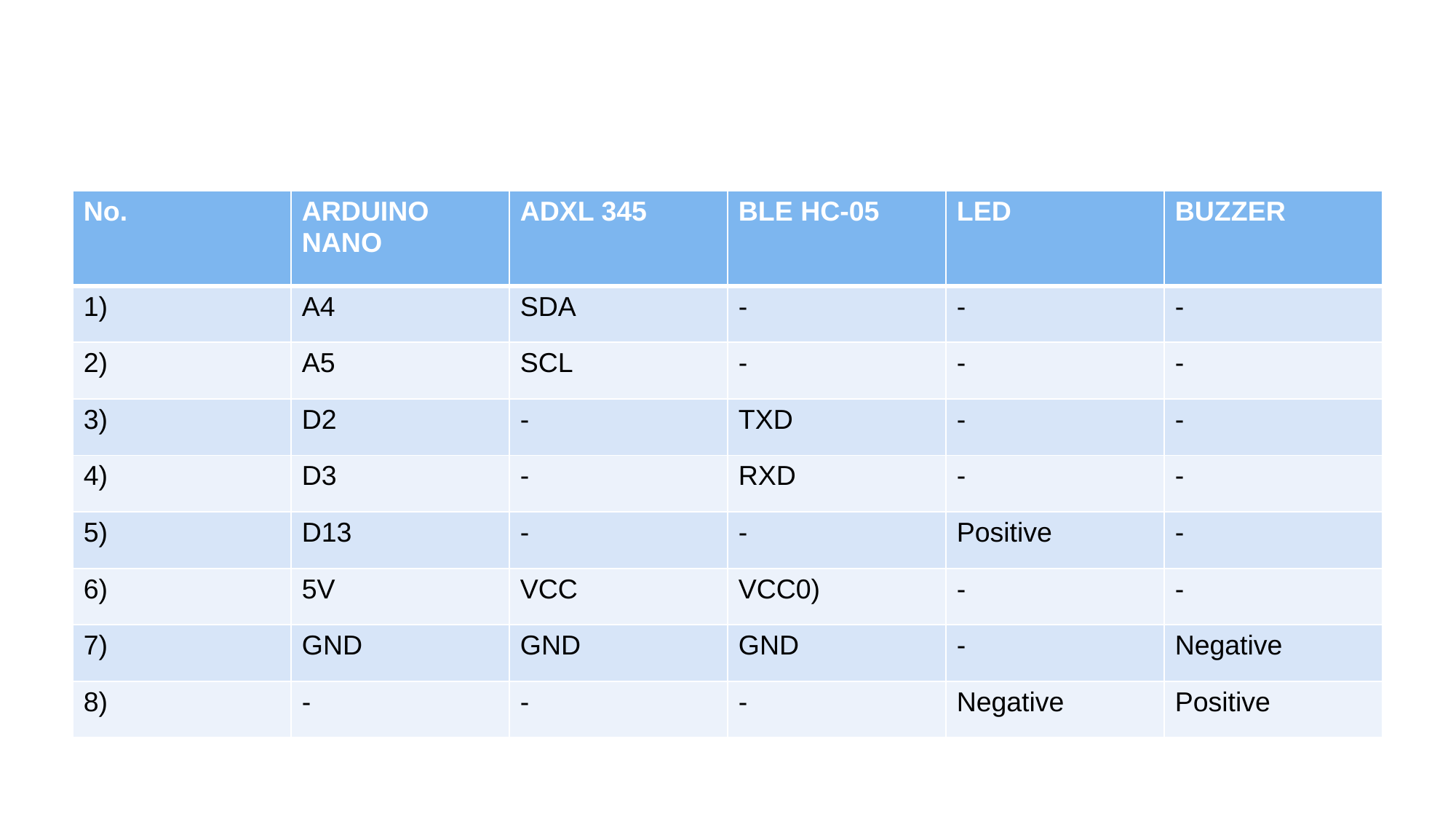

#
| No. | ARDUINO NANO | ADXL 345 | BLE HC-05 | LED | BUZZER |
| --- | --- | --- | --- | --- | --- |
| 1) | A4 | SDA | - | - | - |
| 2) | A5 | SCL | - | - | - |
| 3) | D2 | - | TXD | - | - |
| 4) | D3 | - | RXD | - | - |
| 5) | D13 | - | - | Positive | - |
| 6) | 5V | VCC | VCC0) | - | - |
| 7) | GND | GND | GND | - | Negative |
| 8) | - | - | - | Negative | Positive |